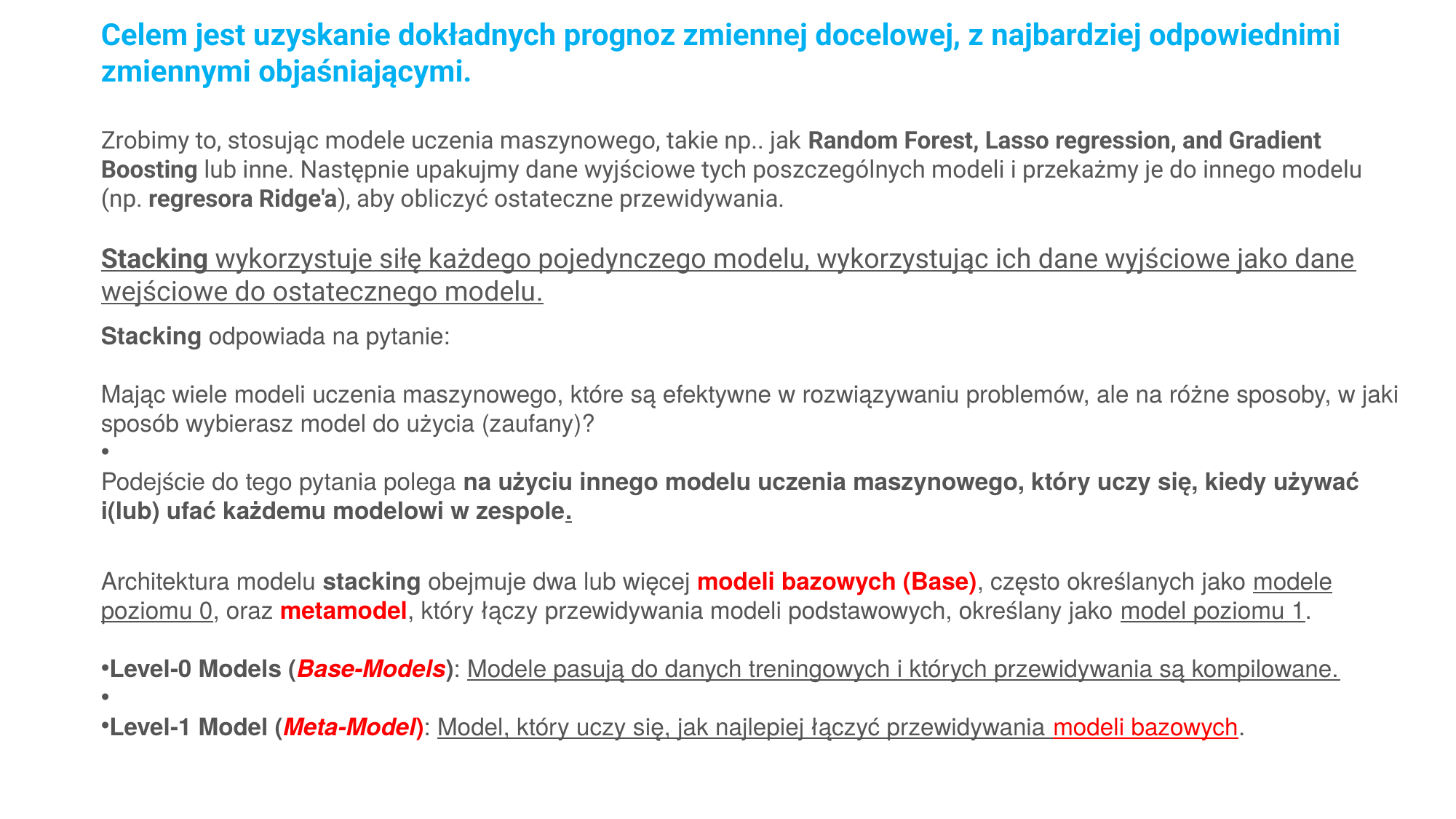

Celem jest uzyskanie dokładnych prognoz zmiennej docelowej, z najbardziej odpowiednimi zmiennymi objaśniającymi.

Zrobimy to, stosując modele uczenia maszynowego, takie np.. jak Random Forest, Lasso regression, and Gradient Boosting lub inne. Następnie upakujmy dane wyjściowe tych poszczególnych modeli i przekażmy je do innego modelu (np. regresora Ridge'a), aby obliczyć ostateczne przewidywania.

Stacking wykorzystuje siłę każdego pojedynczego modelu, wykorzystując ich dane wyjściowe jako dane wejściowe do ostatecznego modelu.
Stacking odpowiada na pytanie:

Mając wiele modeli uczenia maszynowego, które są efektywne w rozwiązywaniu problemów, ale na różne sposoby, w jaki sposób wybierasz model do użycia (zaufany)?

Podejście do tego pytania polega na użyciu innego modelu uczenia maszynowego, który uczy się, kiedy używać i(lub) ufać każdemu modelowi w zespole.
Architektura modelu stacking obejmuje dwa lub więcej modeli bazowych (Base), często określanych jako modele poziomu 0, oraz metamodel, który łączy przewidywania modeli podstawowych, określany jako model poziomu 1.

Level-0 Models (Base-Models): Modele pasują do danych treningowych i których przewidywania są kompilowane.

Level-1 Model (Meta-Model): Model, który uczy się, jak najlepiej łączyć przewidywania modeli bazowych.